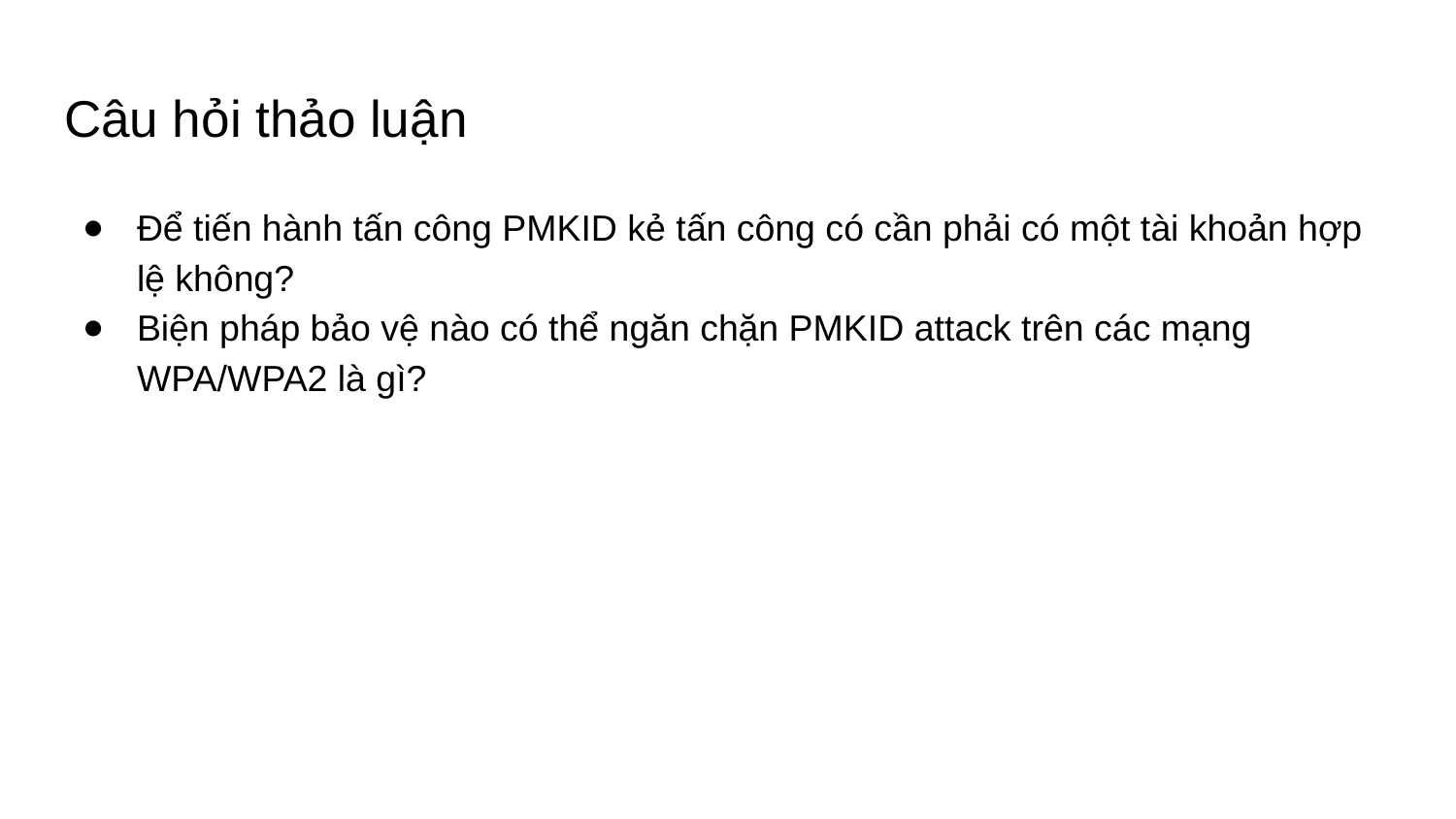

# Câu hỏi thảo luận
Để tiến hành tấn công PMKID kẻ tấn công có cần phải có một tài khoản hợp lệ không?
Biện pháp bảo vệ nào có thể ngăn chặn PMKID attack trên các mạng WPA/WPA2 là gì?